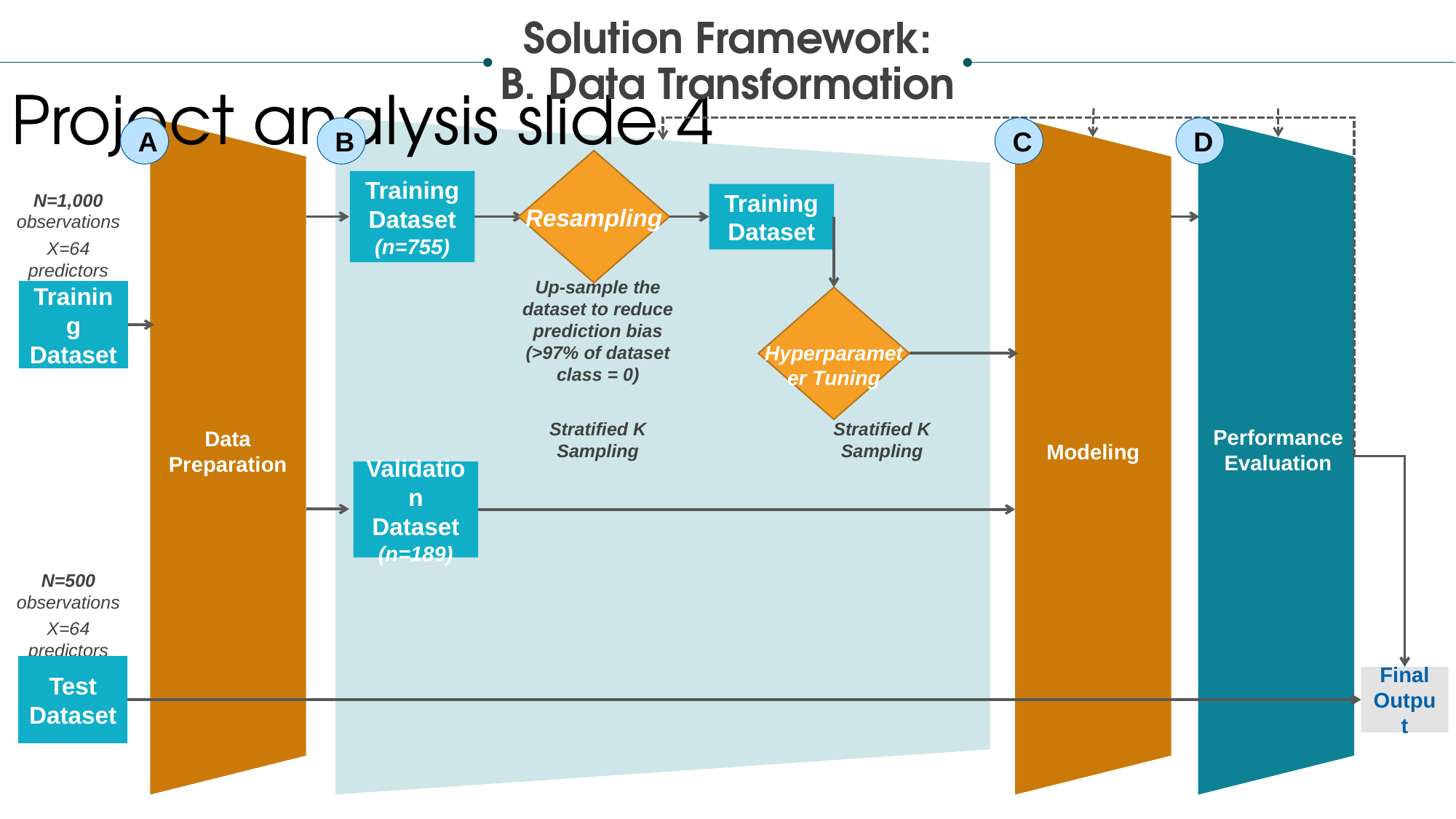

Solution Framework:
B. Data Transformation
Project analysis slide 4
A
B
C
D

Resampling
Training Dataset
(n=755)
Training Dataset
N=1,000 observations
X=64 predictors
Training Dataset
Up-sample the dataset to reduce prediction bias (>97% of dataset class = 0)

Hyperparameter Tuning

Performance Evaluation
Data
Preparation
Stratified K Sampling
Stratified K Sampling
Modeling
Validation Dataset
(n=189)
N=500 observations
X=64 predictors
Test Dataset
Final Output